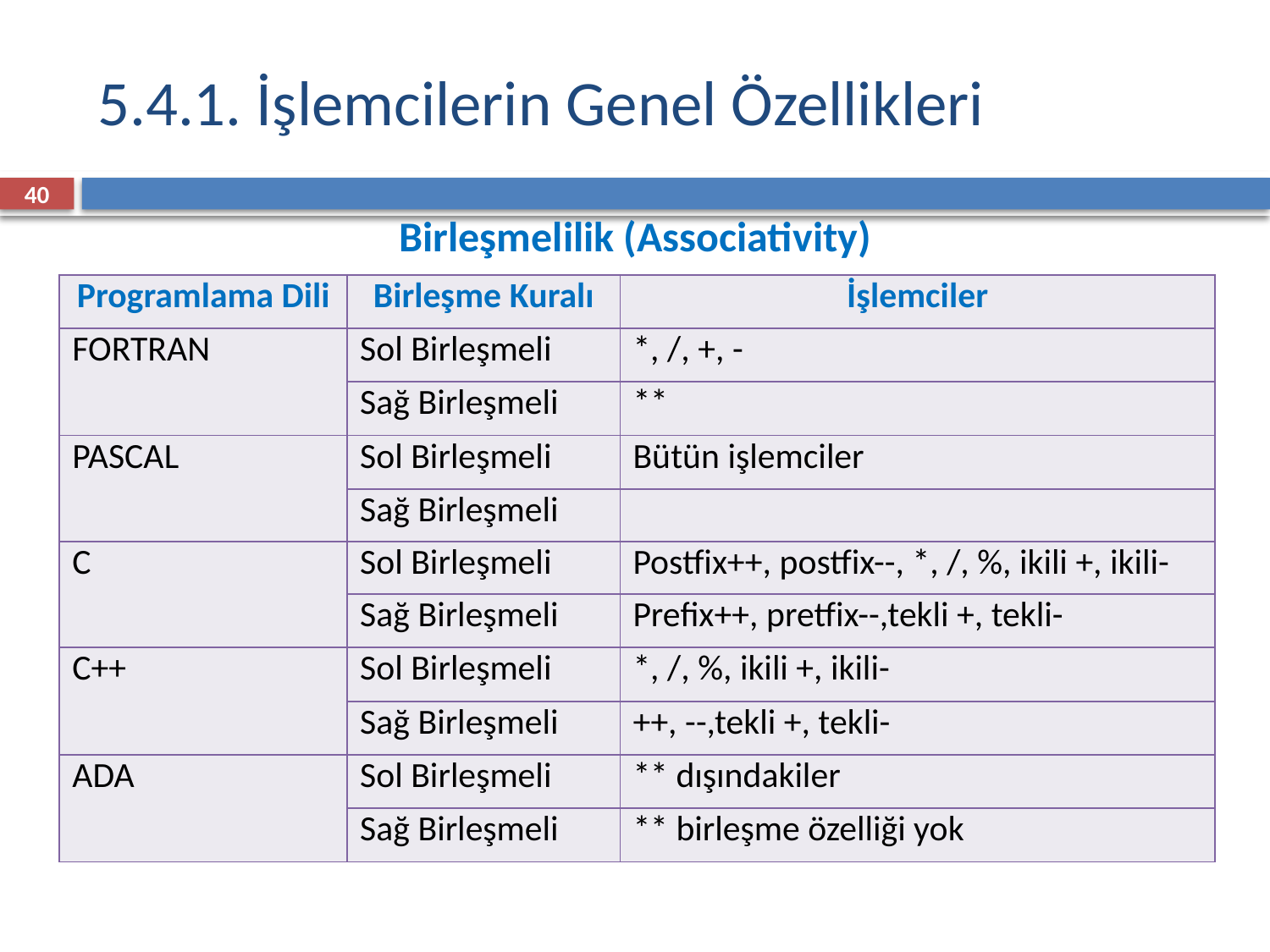

# 5.4.1. İşlemcilerin Genel Özellikleri
40
Birleşmelilik (Associativity)
| Programlama Dili | Birleşme Kuralı | İşlemciler |
| --- | --- | --- |
| FORTRAN | Sol Birleşmeli | \*, /, +, - |
|  | Sağ Birleşmeli | \*\* |
| PASCAL | Sol Birleşmeli | Bütün işlemciler |
|  | Sağ Birleşmeli |  |
| C | Sol Birleşmeli | Postfix++, postfix--, \*, /, %, ikili +, ikili- |
|  | Sağ Birleşmeli | Prefix++, pretfix--,tekli +, tekli- |
| C++ | Sol Birleşmeli | \*, /, %, ikili +, ikili- |
|  | Sağ Birleşmeli | ++, --,tekli +, tekli- |
| ADA | Sol Birleşmeli | \*\* dışındakiler |
|  | Sağ Birleşmeli | \*\* birleşme özelliği yok |